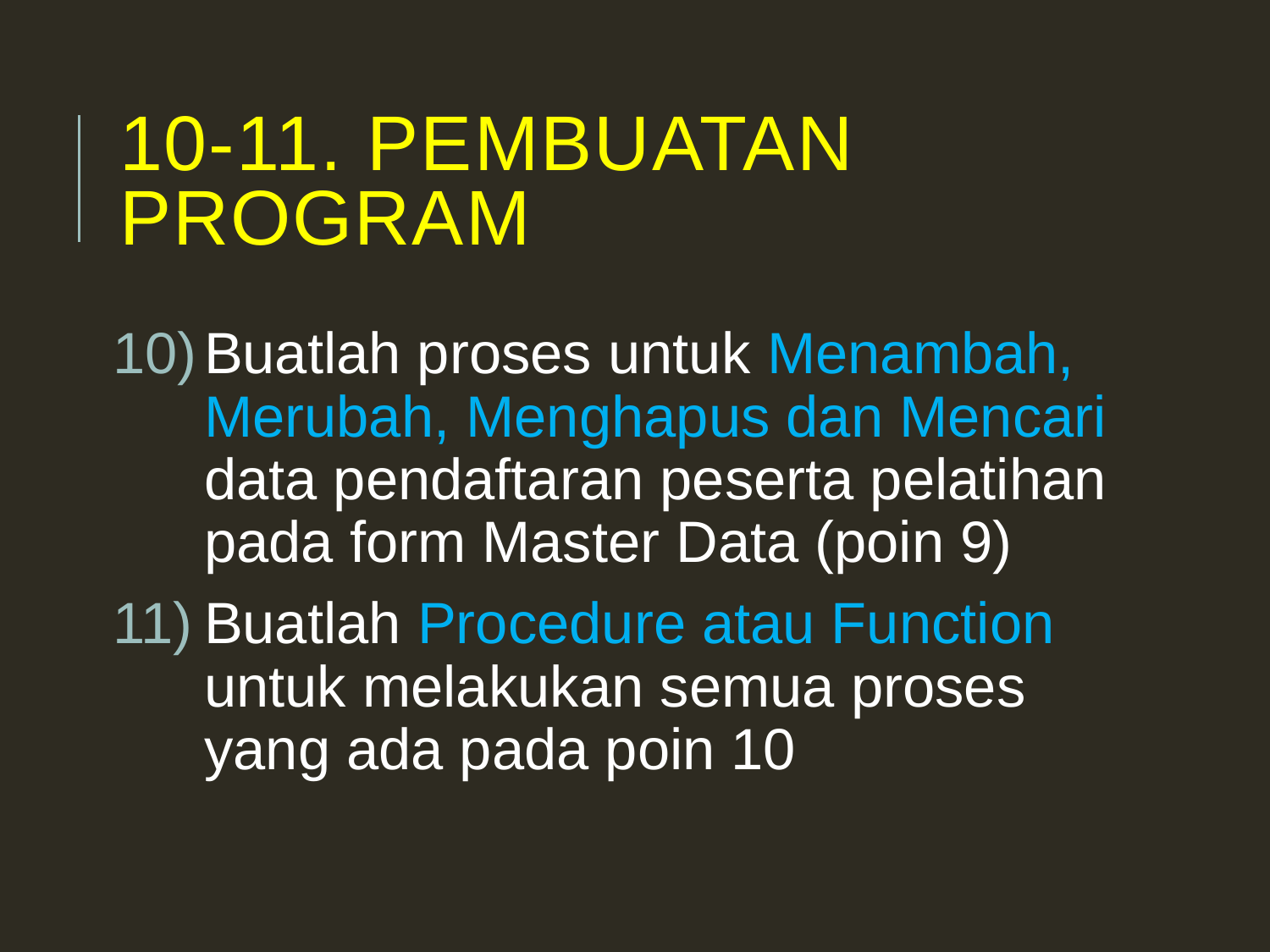

# 10-11. Pembuatan Program
Buatlah proses untuk Menambah, Merubah, Menghapus dan Mencari data pendaftaran peserta pelatihan pada form Master Data (poin 9)
Buatlah Procedure atau Function untuk melakukan semua proses yang ada pada poin 10